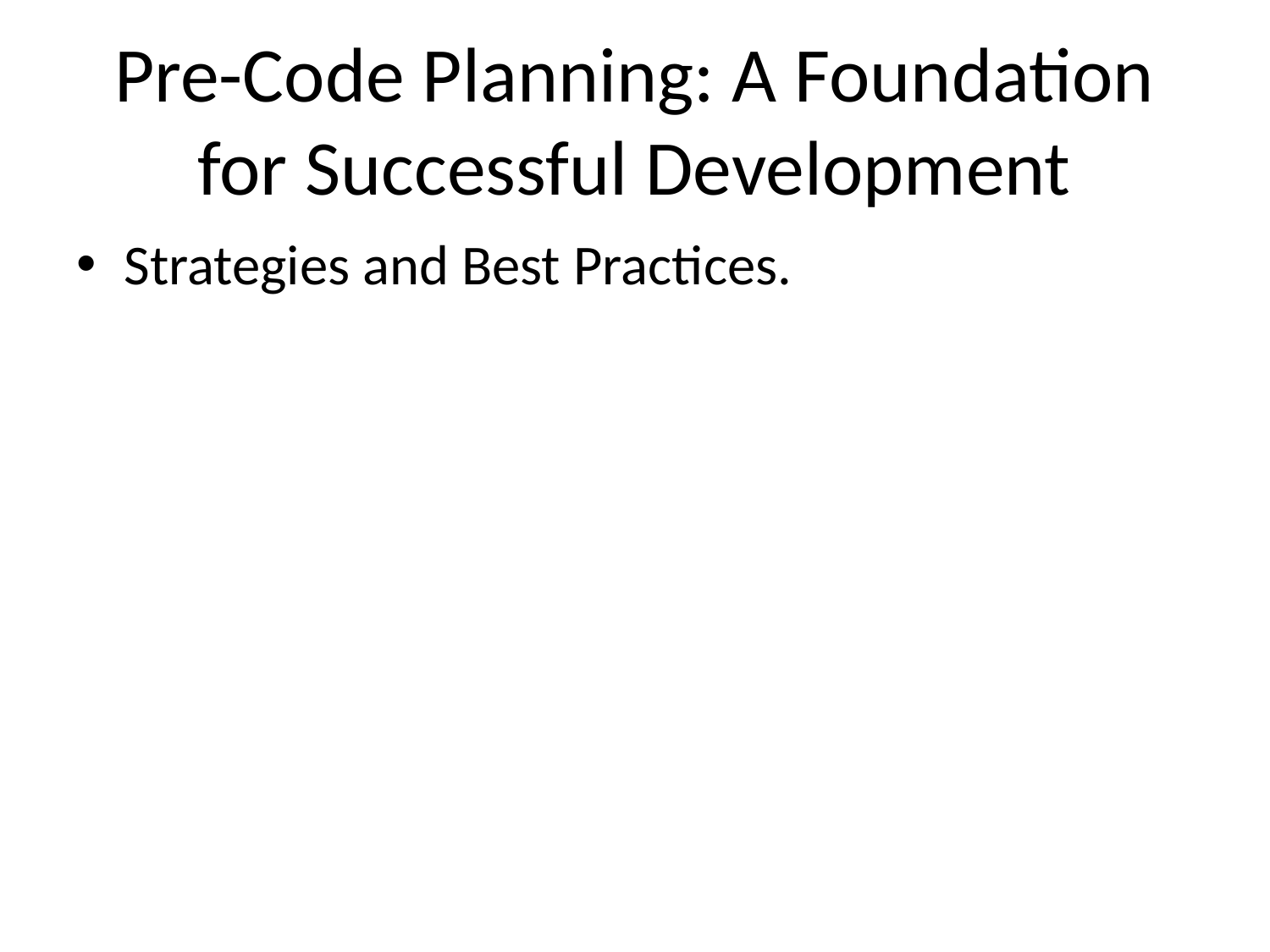

# Pre-Code Planning: A Foundation for Successful Development
Strategies and Best Practices.